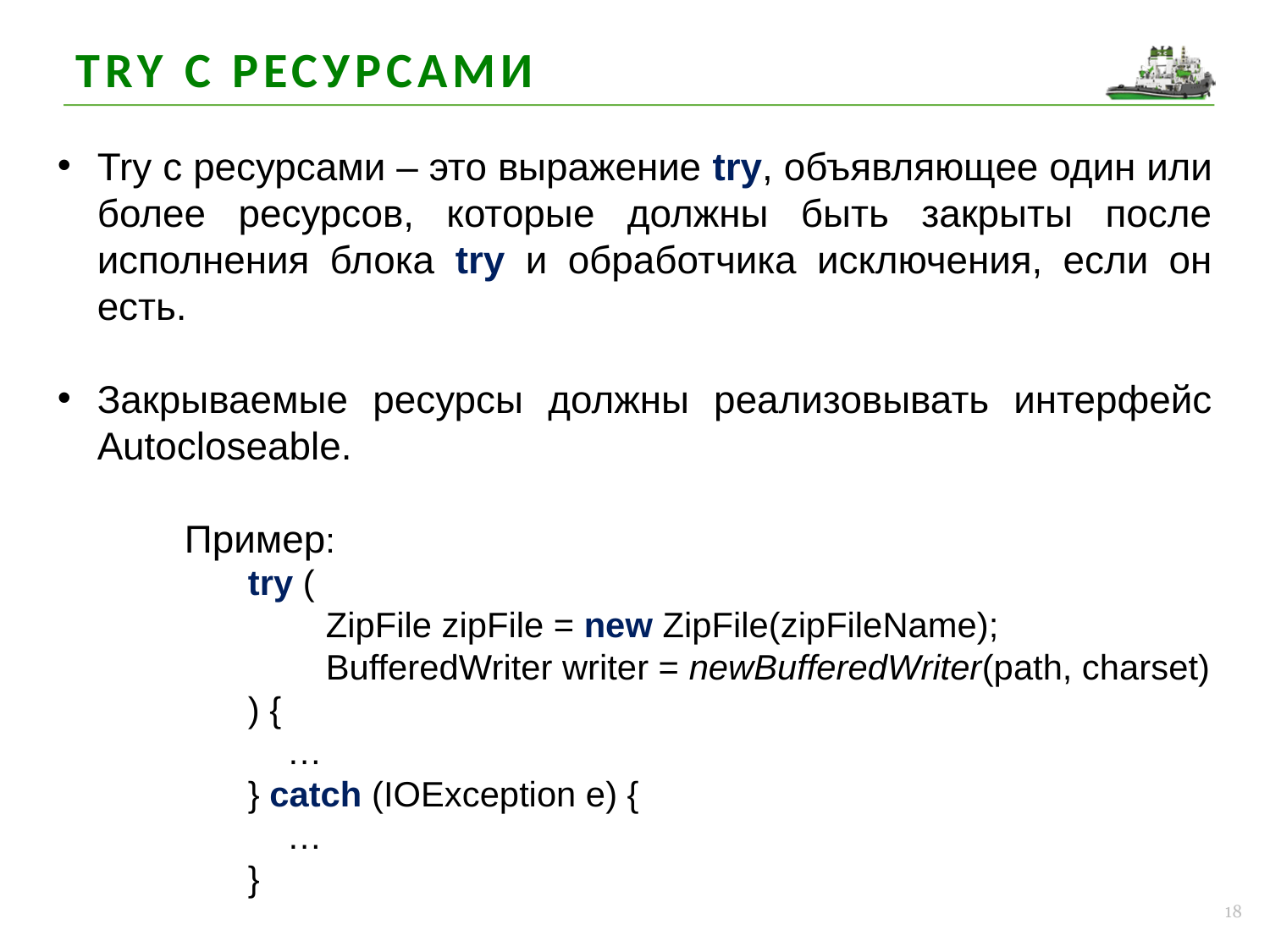

Try с ресурсами
Try с ресурсами – это выражение try, объявляющее один или более ресурсов, которые должны быть закрыты после исполнения блока try и обработчика исключения, если он есть.

Закрываемые ресурсы должны реализовывать интерфейс Autocloseable.

	Пример:
try (
        ZipFile zipFile = new ZipFile(zipFileName);
        BufferedWriter writer = newBufferedWriter(path, charset)
) {
    …
} catch (IOException e) {
    …
}
18